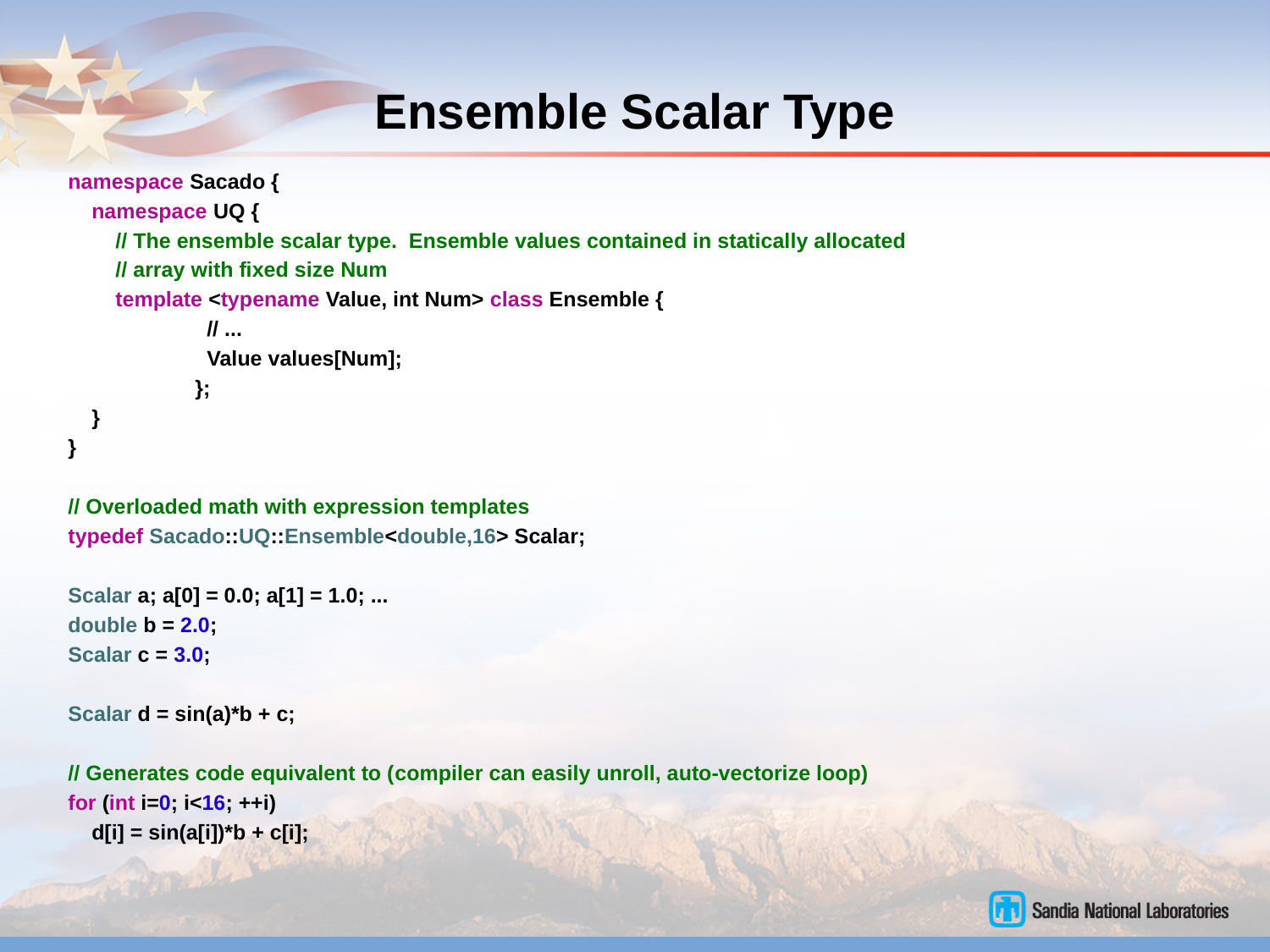

# Ensemble Scalar Type
namespace Sacado {
    namespace UQ {
        // The ensemble scalar type.  Ensemble values contained in statically allocated
        // array with fixed size Num
        template <typename Value, int Num> class Ensemble {
	  // ...
	  Value values[Num];
	};
    }
}

// Overloaded math with expression templates
typedef Sacado::UQ::Ensemble<double,16> Scalar;

Scalar a; a[0] = 0.0; a[1] = 1.0; ...
double b = 2.0;
Scalar c = 3.0;

Scalar d = sin(a)*b + c;

// Generates code equivalent to (compiler can easily unroll, auto-vectorize loop)
for (int i=0; i<16; ++i)
    d[i] = sin(a[i])*b + c[i];